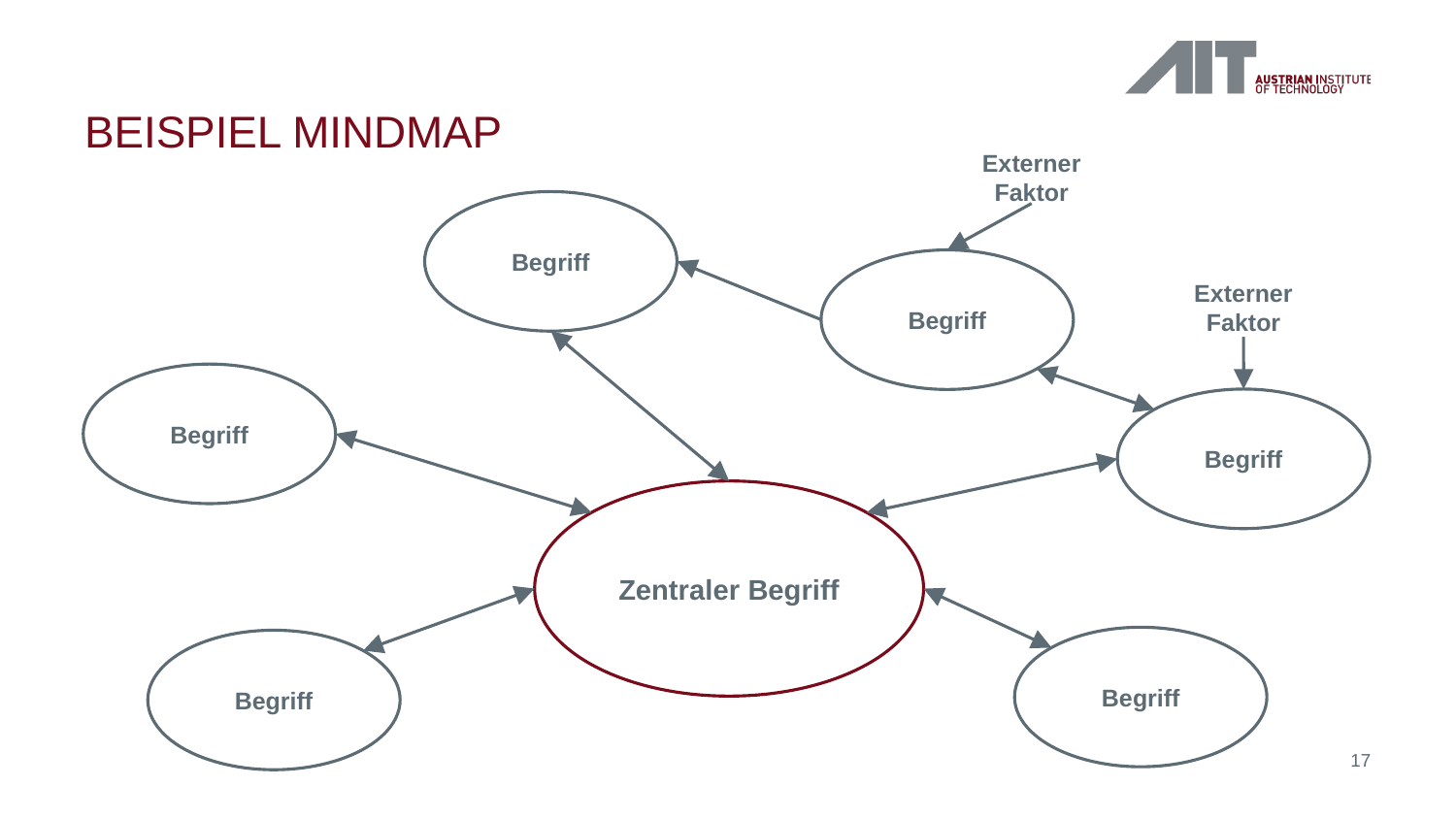

# Beispiel Mindmap
Externer Faktor
Begriff
Begriff
Externer Faktor
Begriff
Begriff
Zentraler Begriff
Begriff
Begriff
17